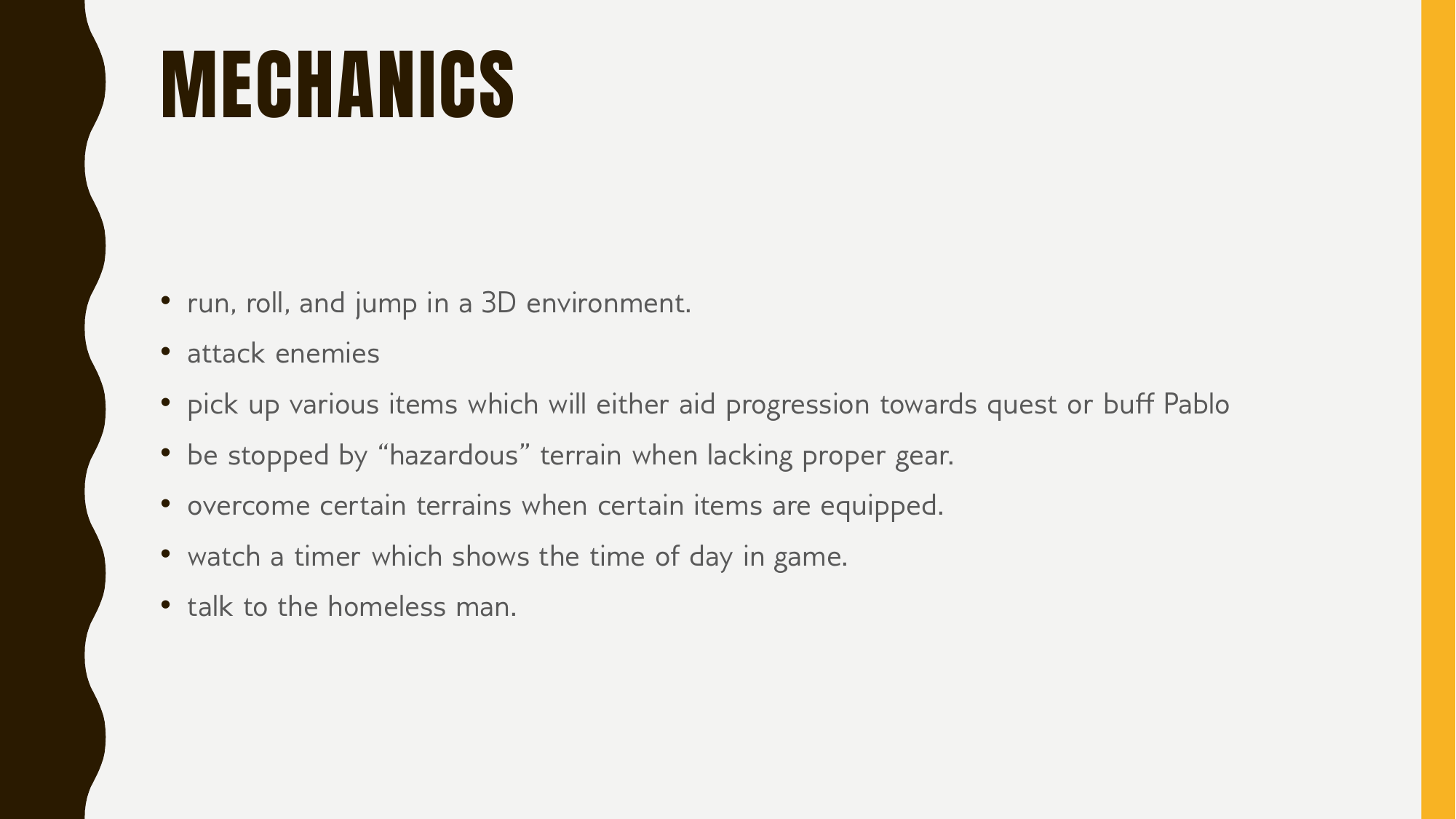

# Mechanics
run, roll, and jump in a 3D environment.
attack enemies
pick up various items which will either aid progression towards quest or buff Pablo
be stopped by “hazardous” terrain when lacking proper gear.
overcome certain terrains when certain items are equipped.
watch a timer which shows the time of day in game.
talk to the homeless man.